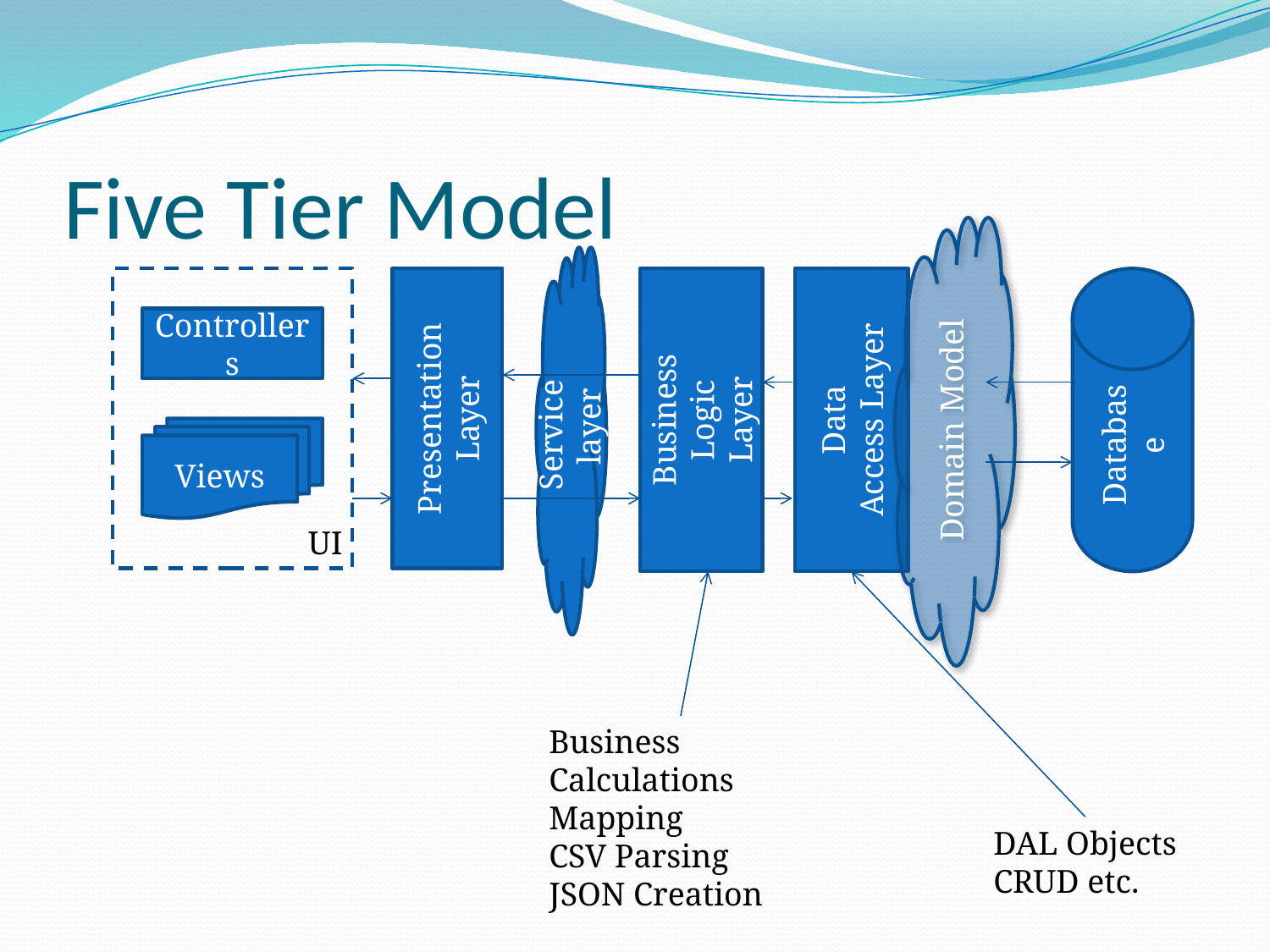

# Five Tier Model
Domain Model
Service
 layer
Data
Access Layer

Presentation Layer
Business
Logic
Layer
Database
Controllers
Views
UI
Business Calculations
Mapping
CSV Parsing
JSON Creation
DAL Objects
CRUD etc.